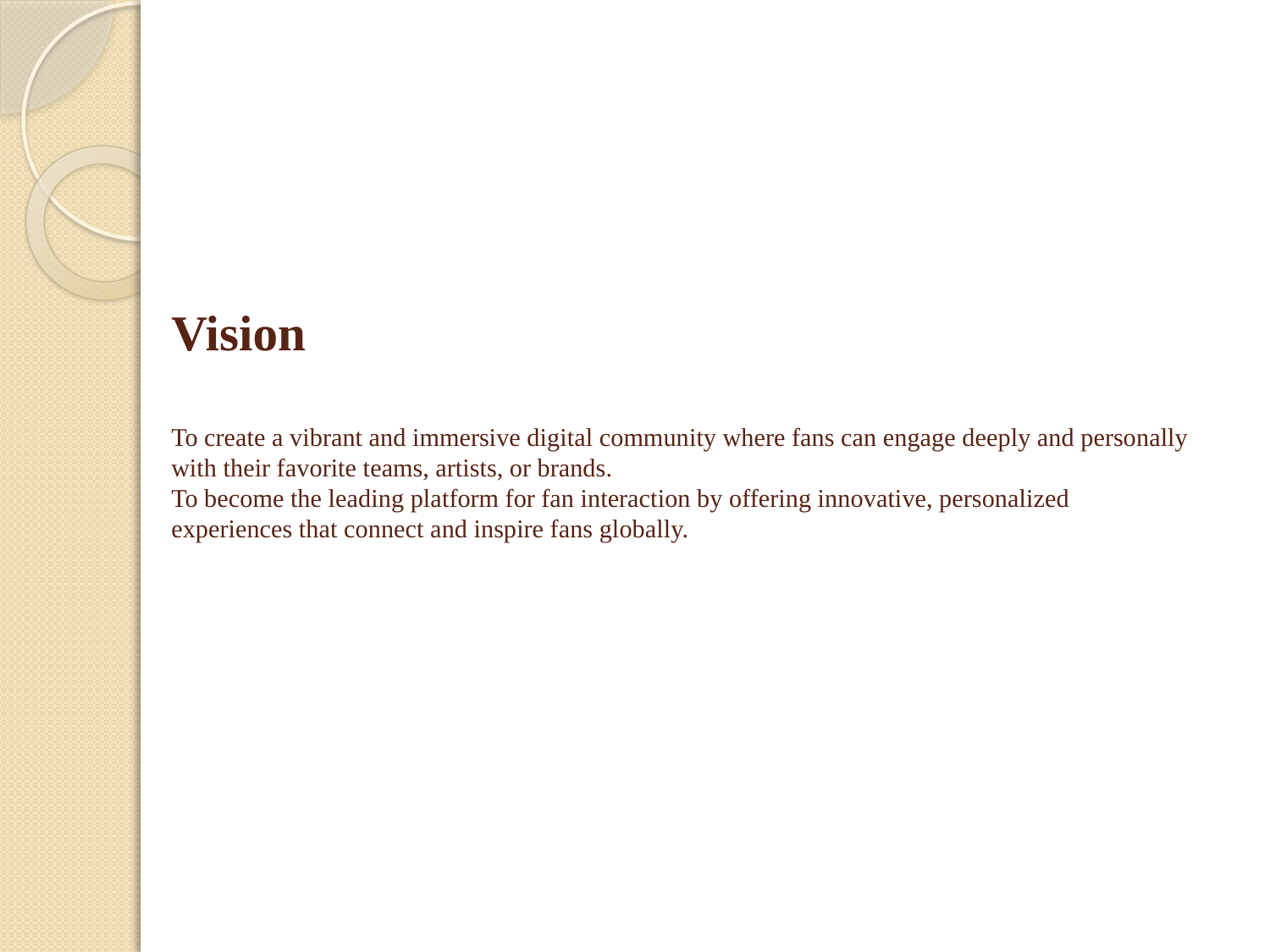

# Vision To create a vibrant and immersive digital community where fans can engage deeply and personally with their favorite teams, artists, or brands. To become the leading platform for fan interaction by offering innovative, personalized experiences that connect and inspire fans globally.